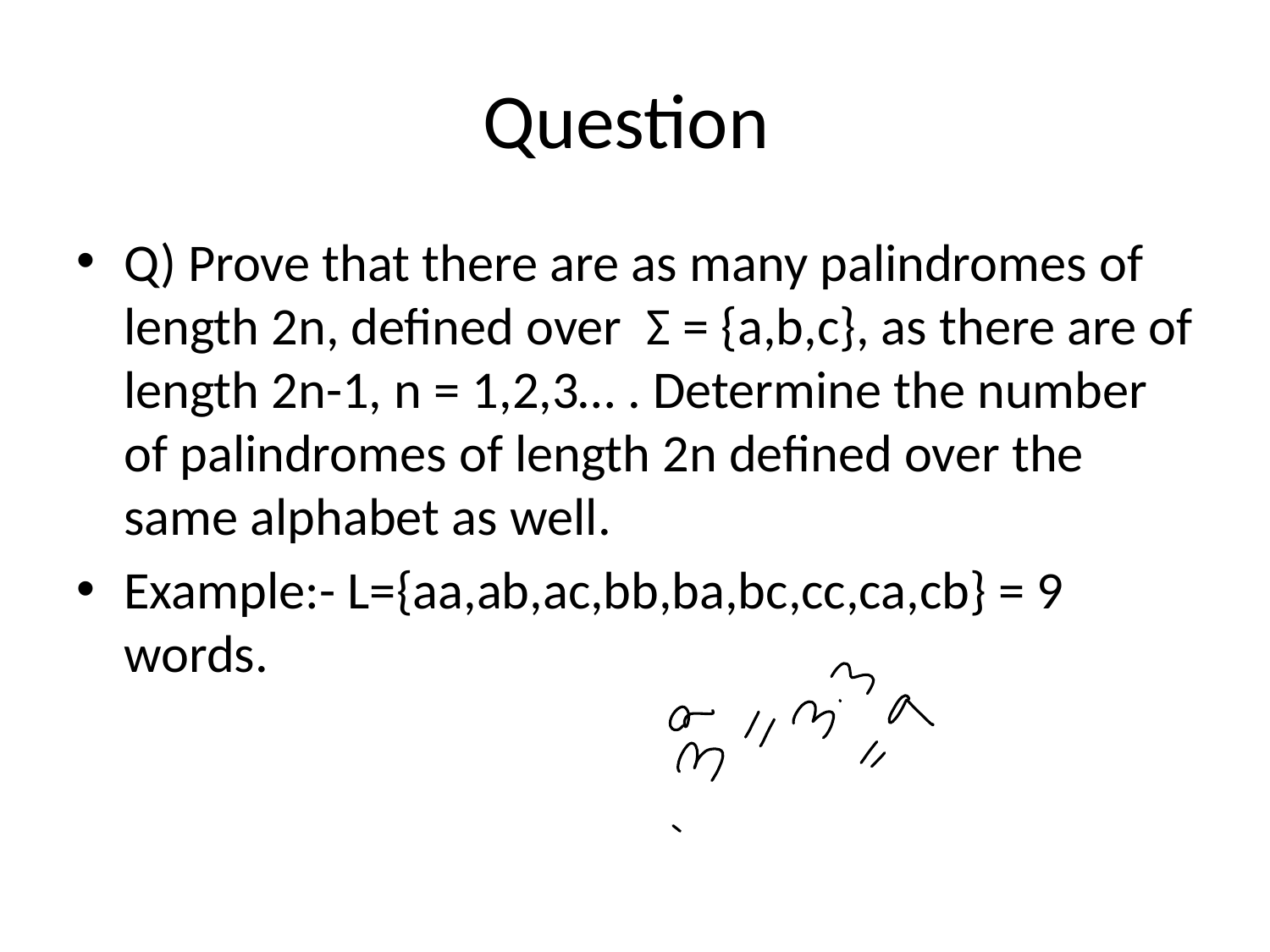

# Question
Q) Prove that there are as many palindromes of length 2n, defined over  Σ = {a,b,c}, as there are of length 2n-1, n = 1,2,3… . Determine the number of palindromes of length 2n defined over the same alphabet as well.
Example:- L={aa,ab,ac,bb,ba,bc,cc,ca,cb} = 9 words.